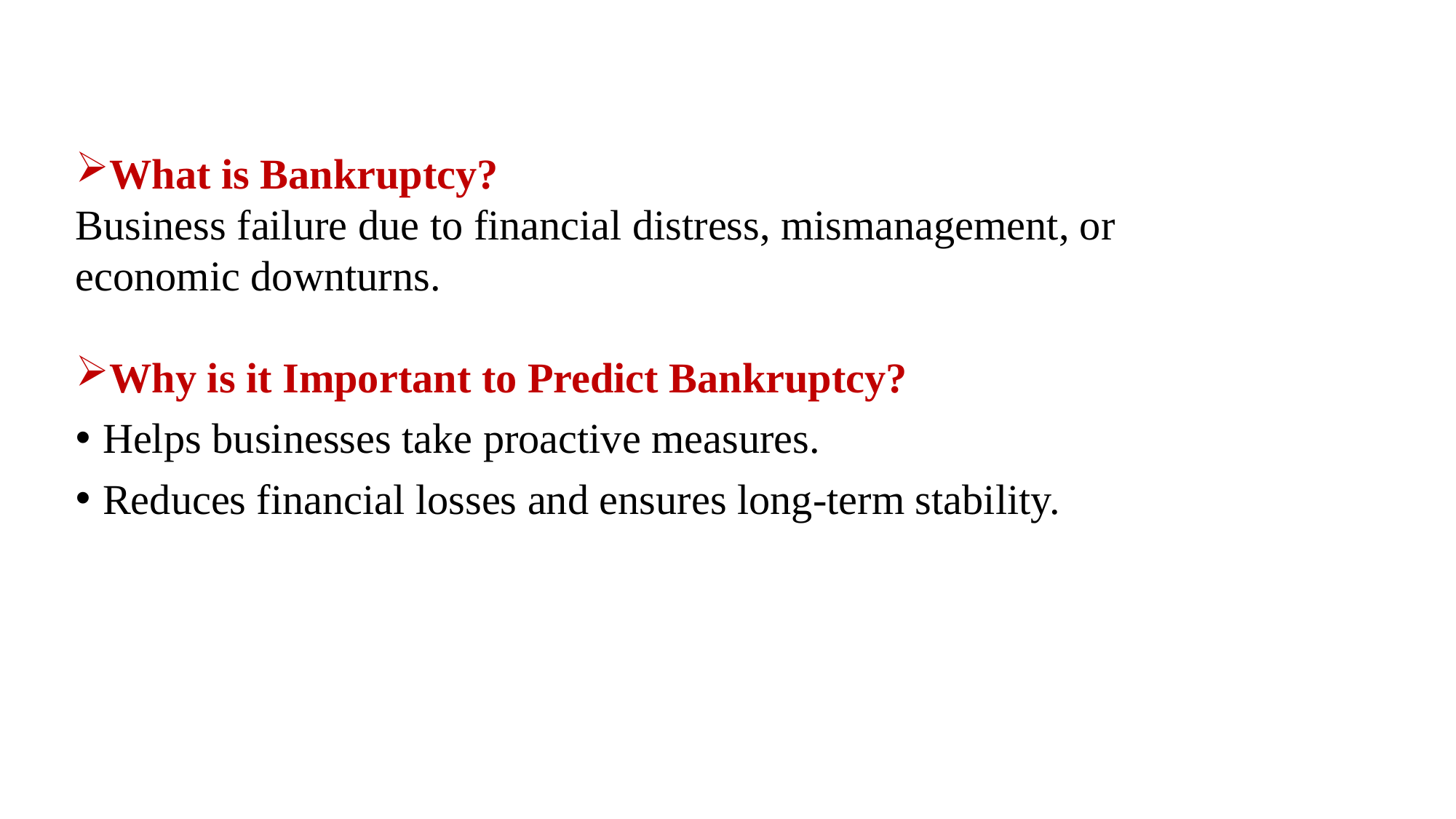

#
What is Bankruptcy?
Business failure due to financial distress, mismanagement, or economic downturns.

Why is it Important to Predict Bankruptcy?
Helps businesses take proactive measures.
Reduces financial losses and ensures long-term stability.